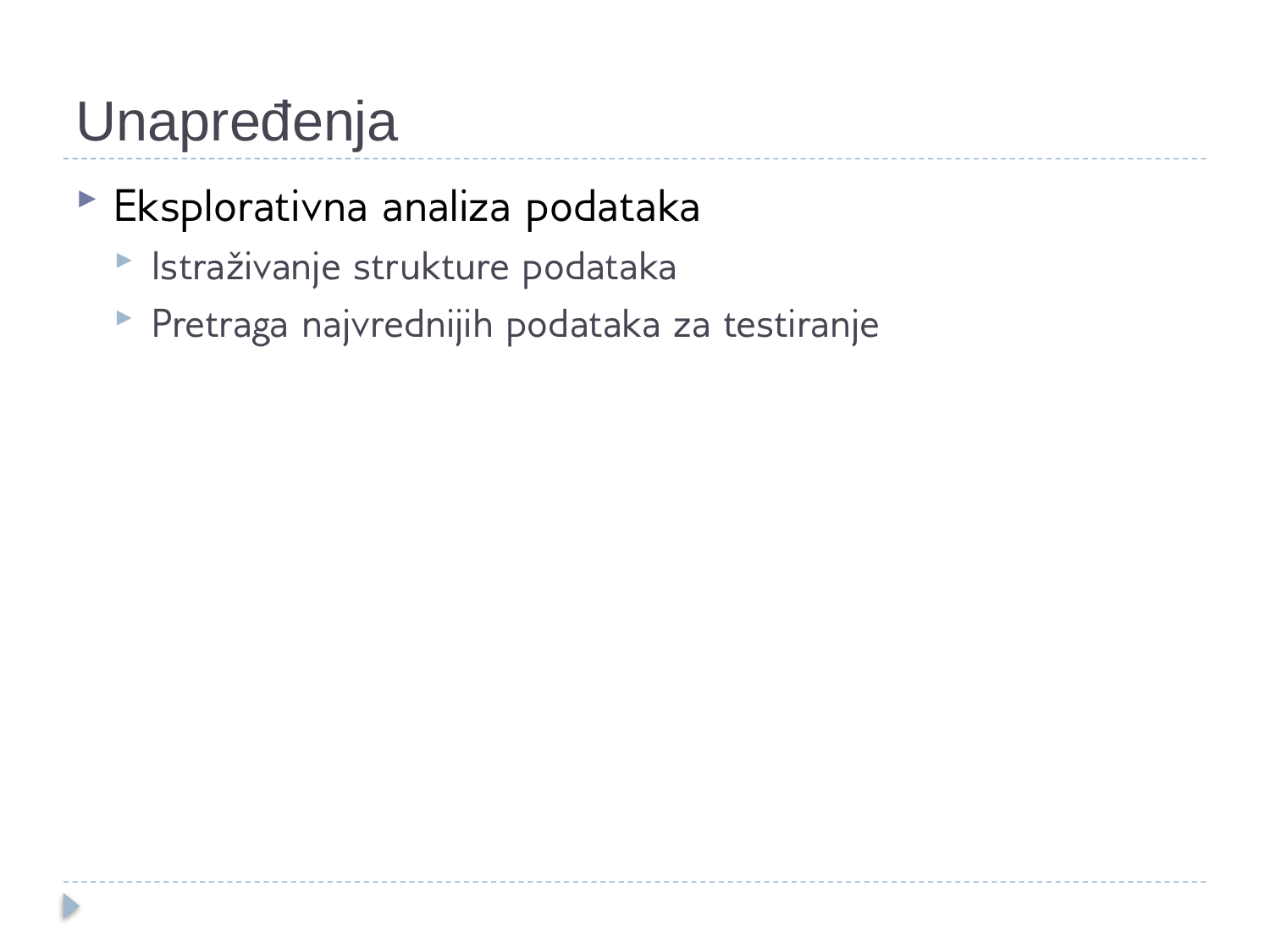

# Unapređenja
Eksplorativna analiza podataka
Istraživanje strukture podataka
Pretraga najvrednijih podataka za testiranje